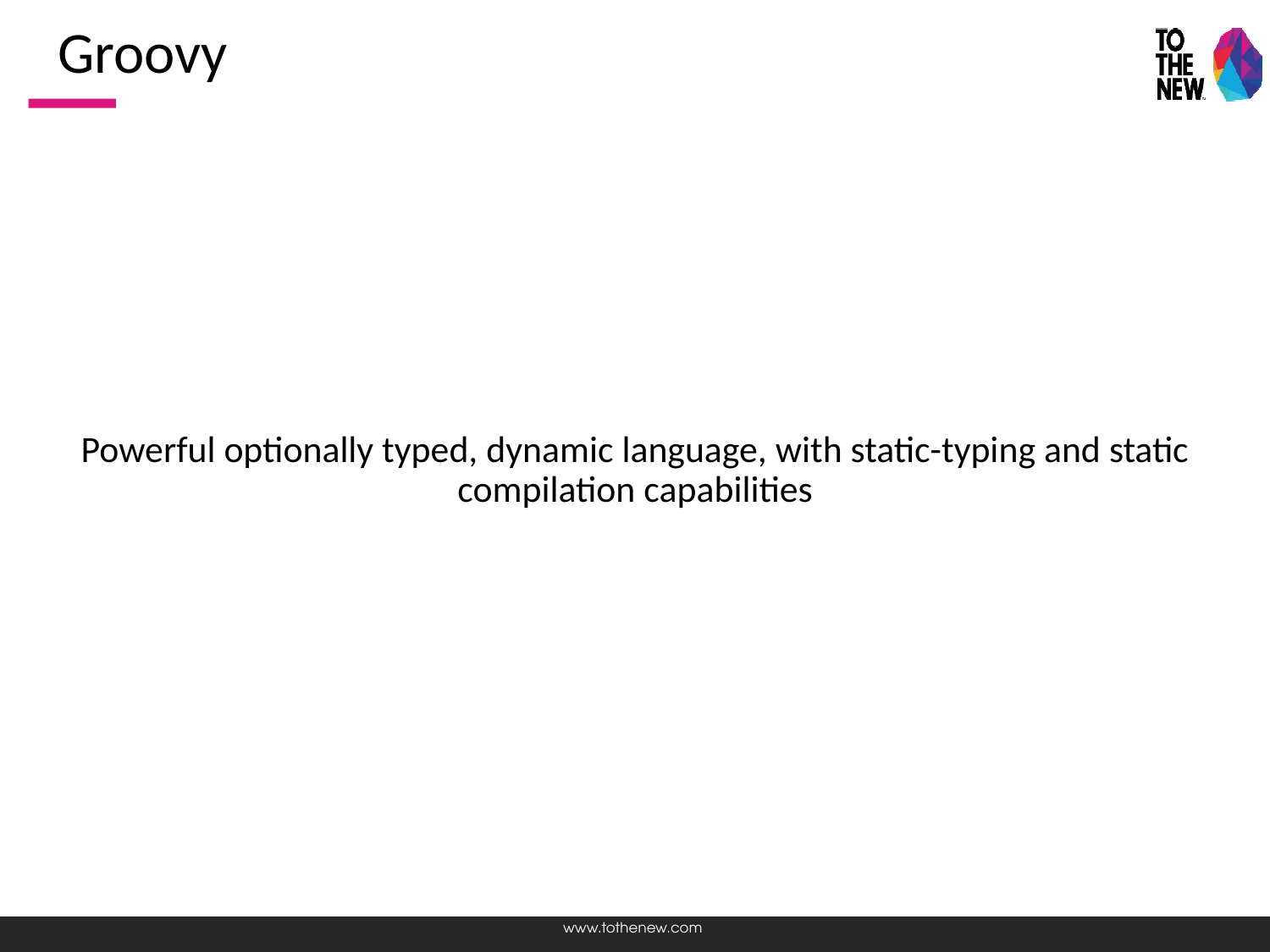

# Groovy

Powerful optionally typed, dynamic language, with static-typing and static compilation capabilities